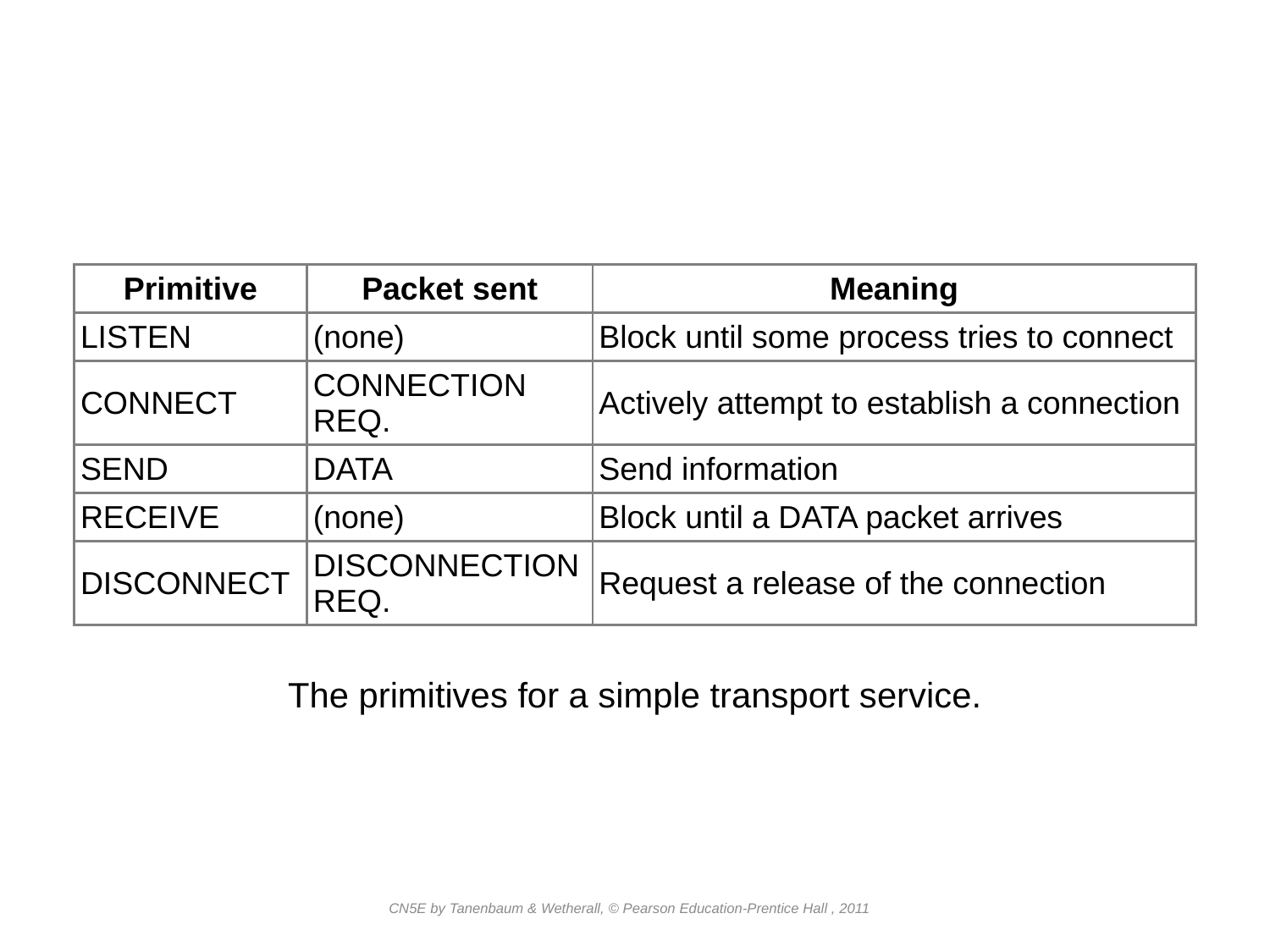

| Primitive | Packet sent | Meaning |
| --- | --- | --- |
| LISTEN | (none) | Block until some process tries to connect |
| CONNECT | CONNECTION REQ. | Actively attempt to establish a connection |
| SEND | DATA | Send information |
| RECEIVE | (none) | Block until a DATA packet arrives |
| DISCONNECT | DISCONNECTION REQ. | Request a release of the connection |
The primitives for a simple transport service.
CN5E by Tanenbaum & Wetherall, © Pearson Education-Prentice Hall , 2011